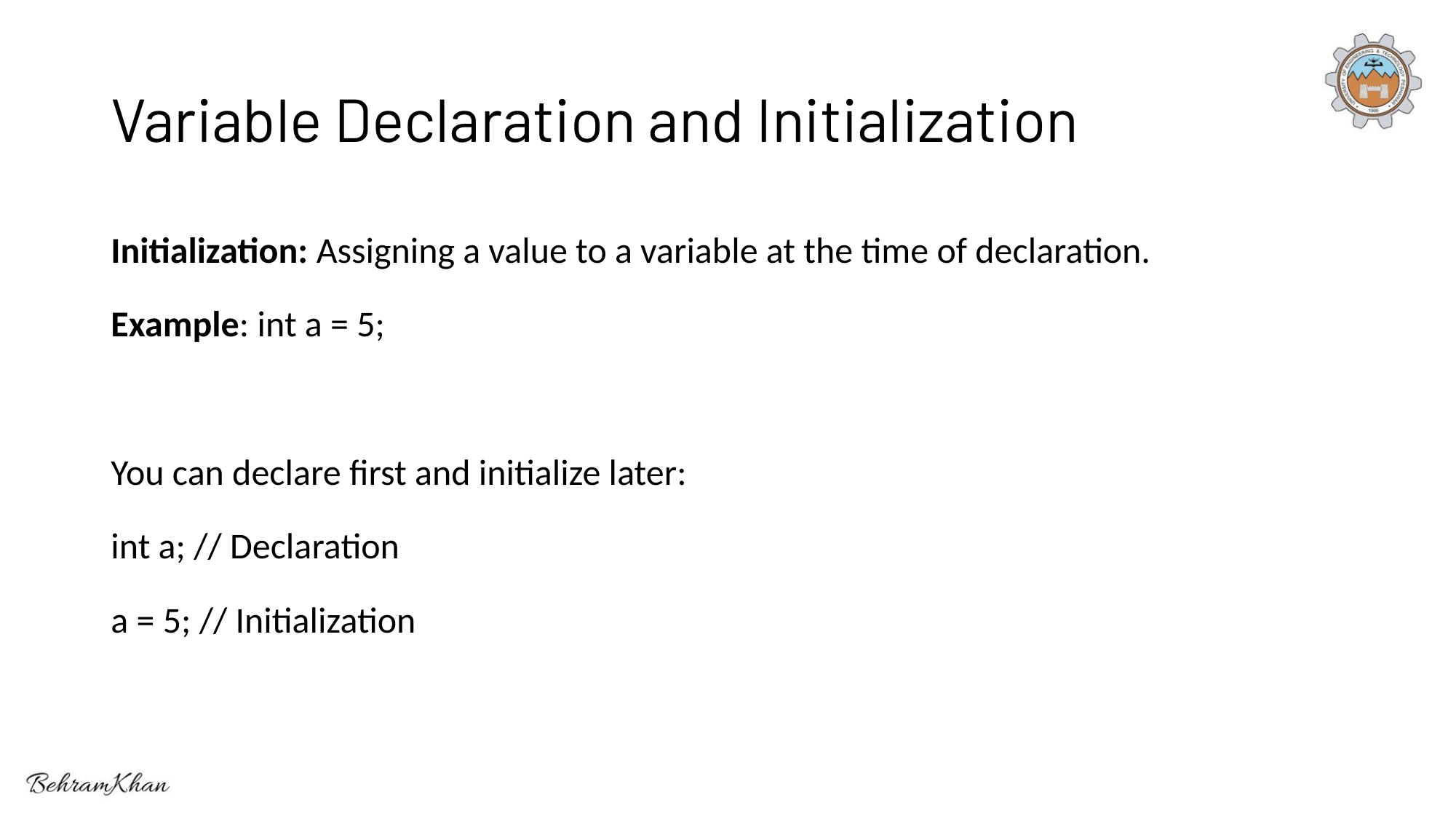

# Variable Declaration and Initialization
Initialization: Assigning a value to a variable at the time of declaration.
Example: int a = 5;

You can declare first and initialize later:
int a; // Declaration
a = 5; // Initialization